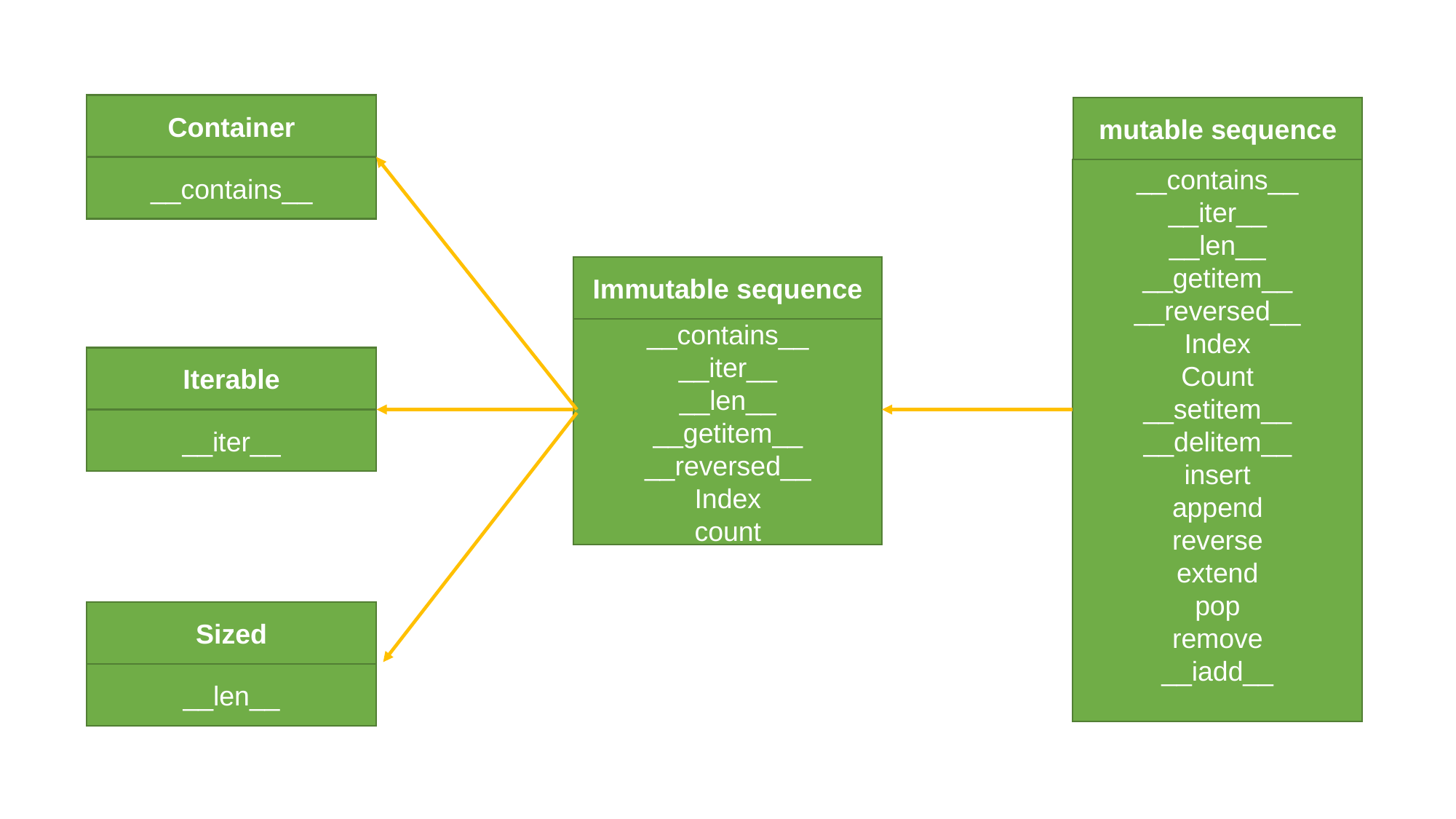

Container
__contains__
mutable sequence
__contains__
__iter__
__len__
__getitem__
__reversed__
Index
Count
__setitem__
__delitem__
insert
append
reverse
extend
pop
remove
__iadd__

Immutable sequence
__contains__
__iter__
__len__
__getitem__
__reversed__
Index
count
Iterable
__iter__
Sized
__len__